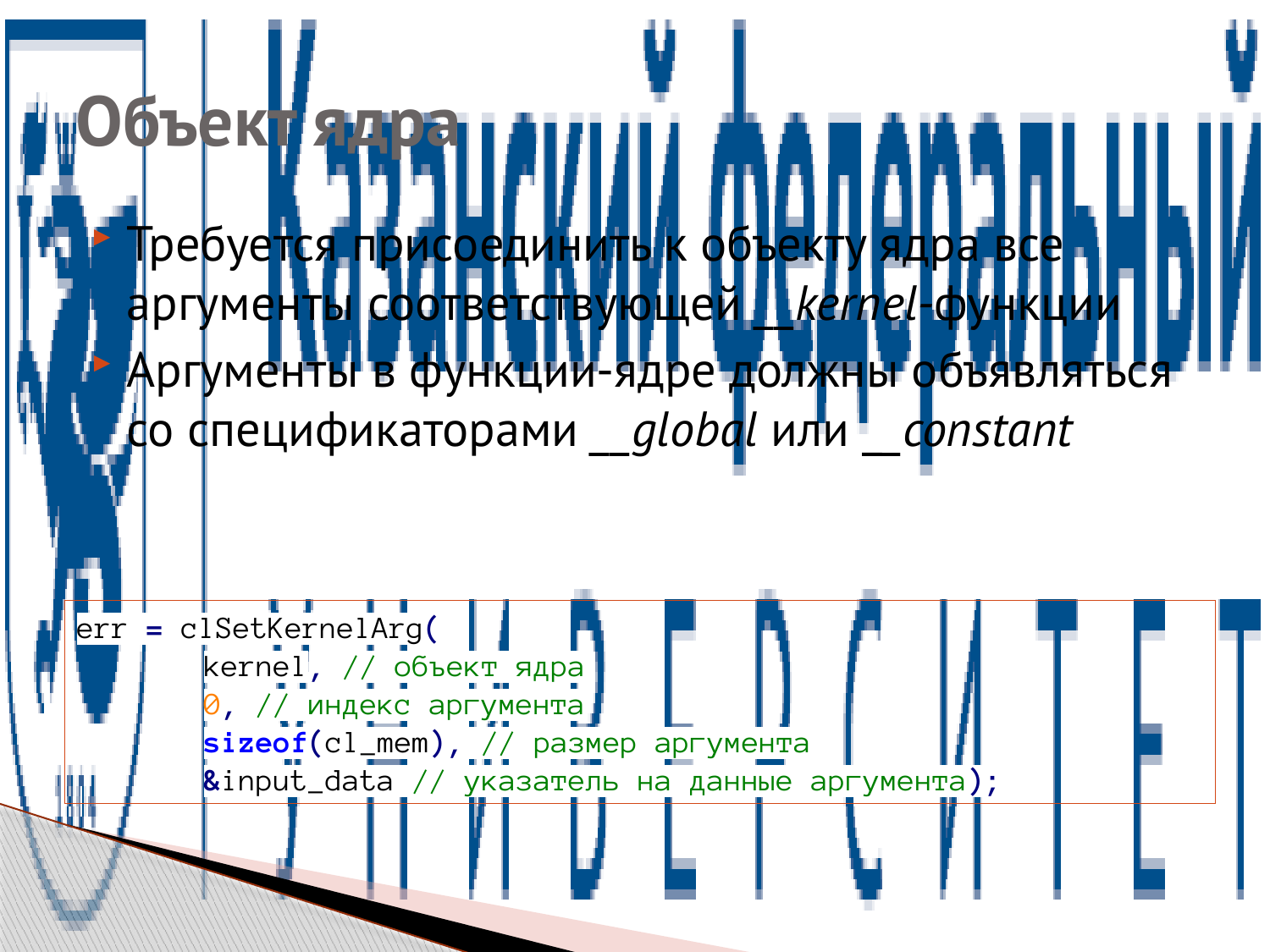

# Объект ядра
Требуется присоединить к объекту ядра все аргументы соответствующей __kernel-функции
Аргументы в функции-ядре должны объявляться со спецификаторами __global или __constant
err = clSetKernelArg(
	kernel, // объект ядра
	0, // индекс аргумента
	sizeof(cl_mem), // размер аргумента
	&input_data // указатель на данные аргумента);